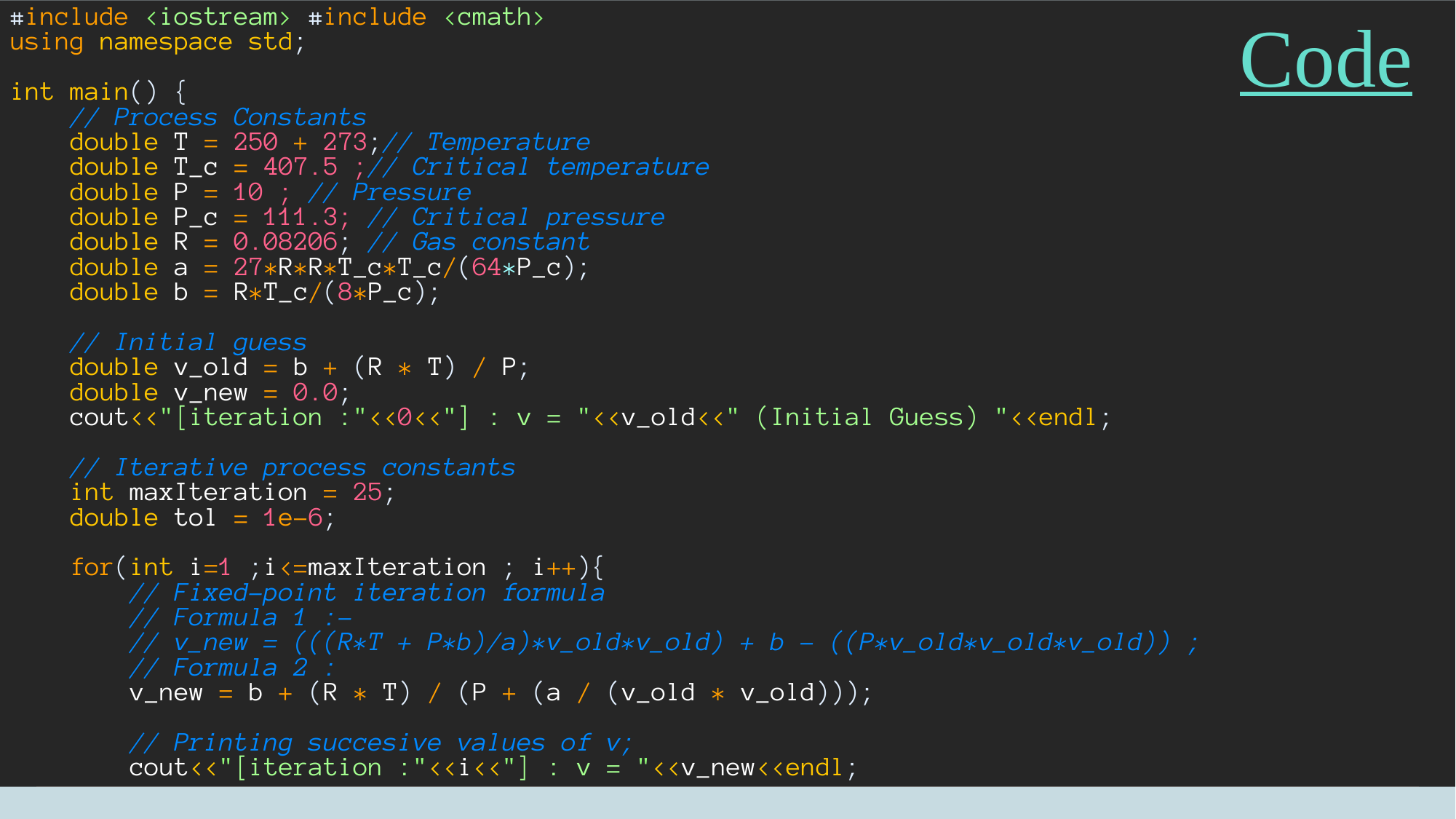

Code
#include <iostream> #include <cmath>
using namespace std;
int main() {
    // Process Constants
    double T = 250 + 273;// Temperature
    double T_c = 407.5 ;// Critical temperature
    double P = 10 ; // Pressure
    double P_c = 111.3; // Critical pressure
    double R = 0.08206; // Gas constant
    double a = 27*R*R*T_c*T_c/(64*P_c);
    double b = R*T_c/(8*P_c);
    // Initial guess
    double v_old = b + (R * T) / P;
    double v_new = 0.0;
    cout<<"[iteration :"<<0<<"] : v = "<<v_old<<" (Initial Guess) "<<endl;
    // Iterative process constants
    int maxIteration = 25;
    double tol = 1e-6;

    for(int i=1 ;i<=maxIteration ; i++){
        // Fixed-point iteration formula
        // Formula 1 :-
        // v_new = (((R*T + P*b)/a)*v_old*v_old) + b - ((P*v_old*v_old*v_old)) ;
        // Formula 2 :
        v_new = b + (R * T) / (P + (a / (v_old * v_old)));

        // Printing succesive values of v;
        cout<<"[iteration :"<<i<<"] : v = "<<v_new<<endl;